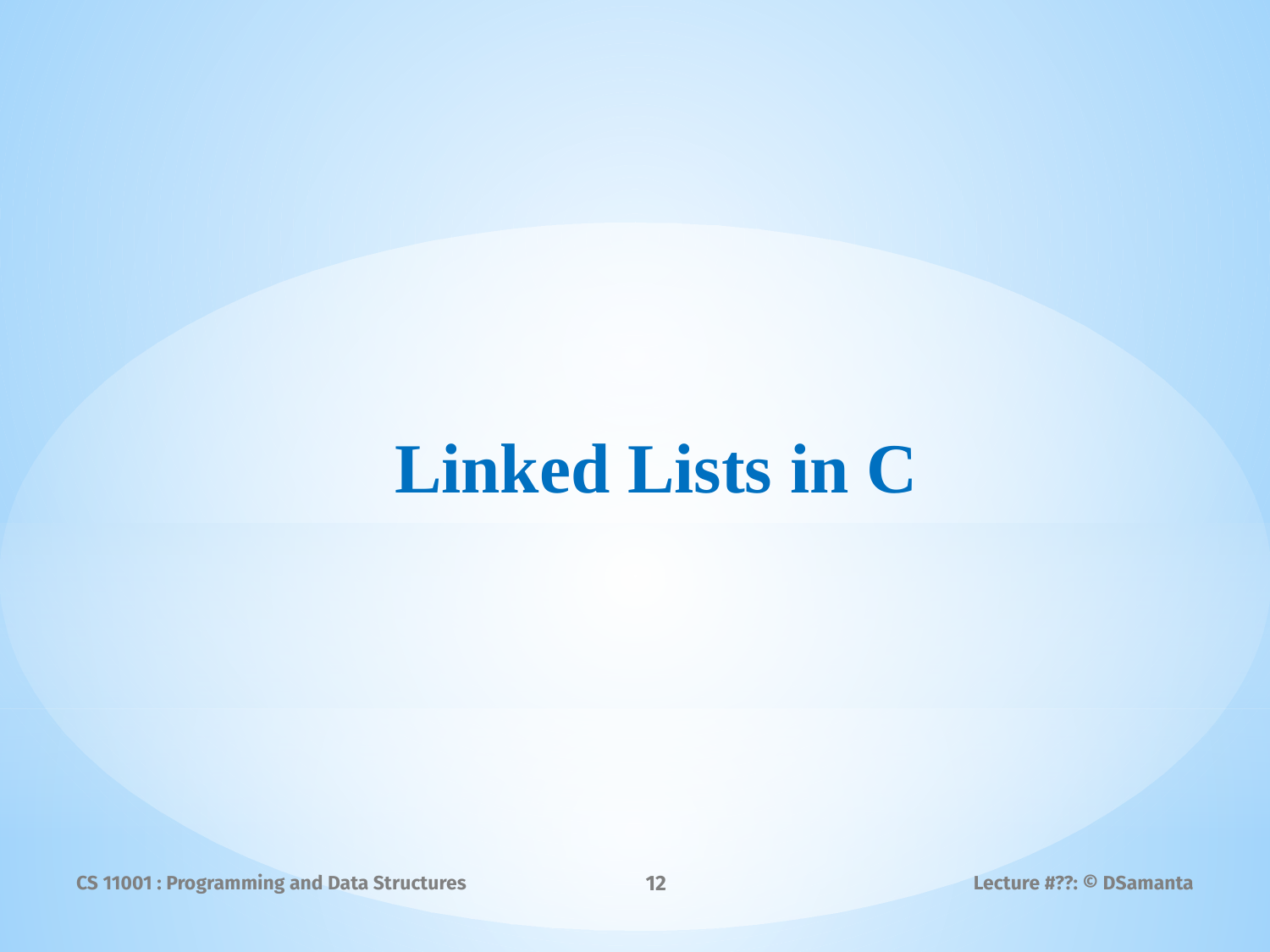

# Linked Lists in C
CS 11001 : Programming and Data Structures
12
Lecture #??: © DSamanta